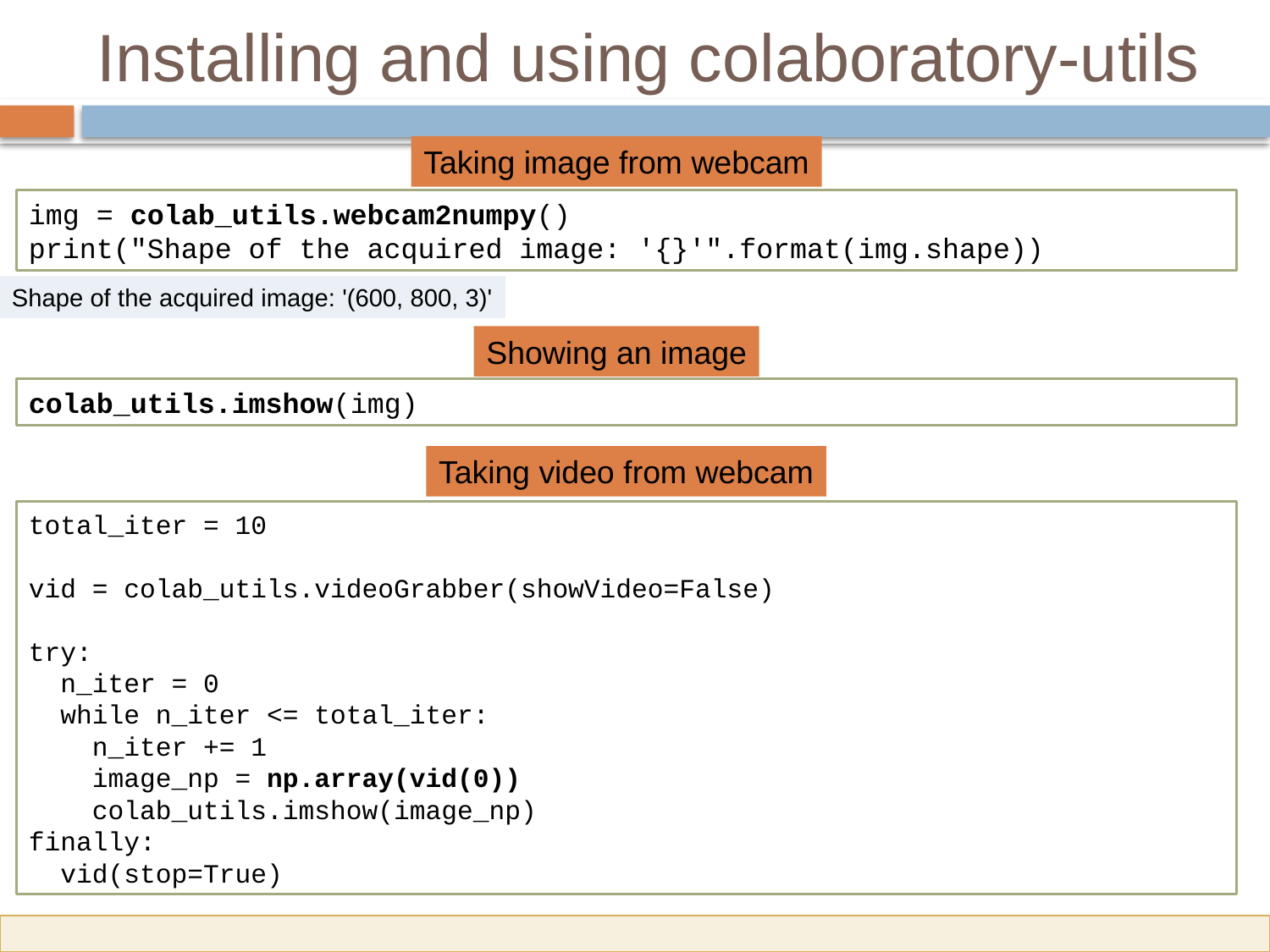

# Installing and using colaboratory-utils
Taking image from webcam
img = colab_utils.webcam2numpy()
print("Shape of the acquired image: '{}'".format(img.shape))
Shape of the acquired image: '(600, 800, 3)'
Showing an image
colab_utils.imshow(img)
Taking video from webcam
total_iter = 10
vid = colab_utils.videoGrabber(showVideo=False)
try:
  n_iter = 0
  while n_iter <= total_iter:
    n_iter += 1
    image_np = np.array(vid(0))
    colab_utils.imshow(image_np)
finally:
  vid(stop=True)